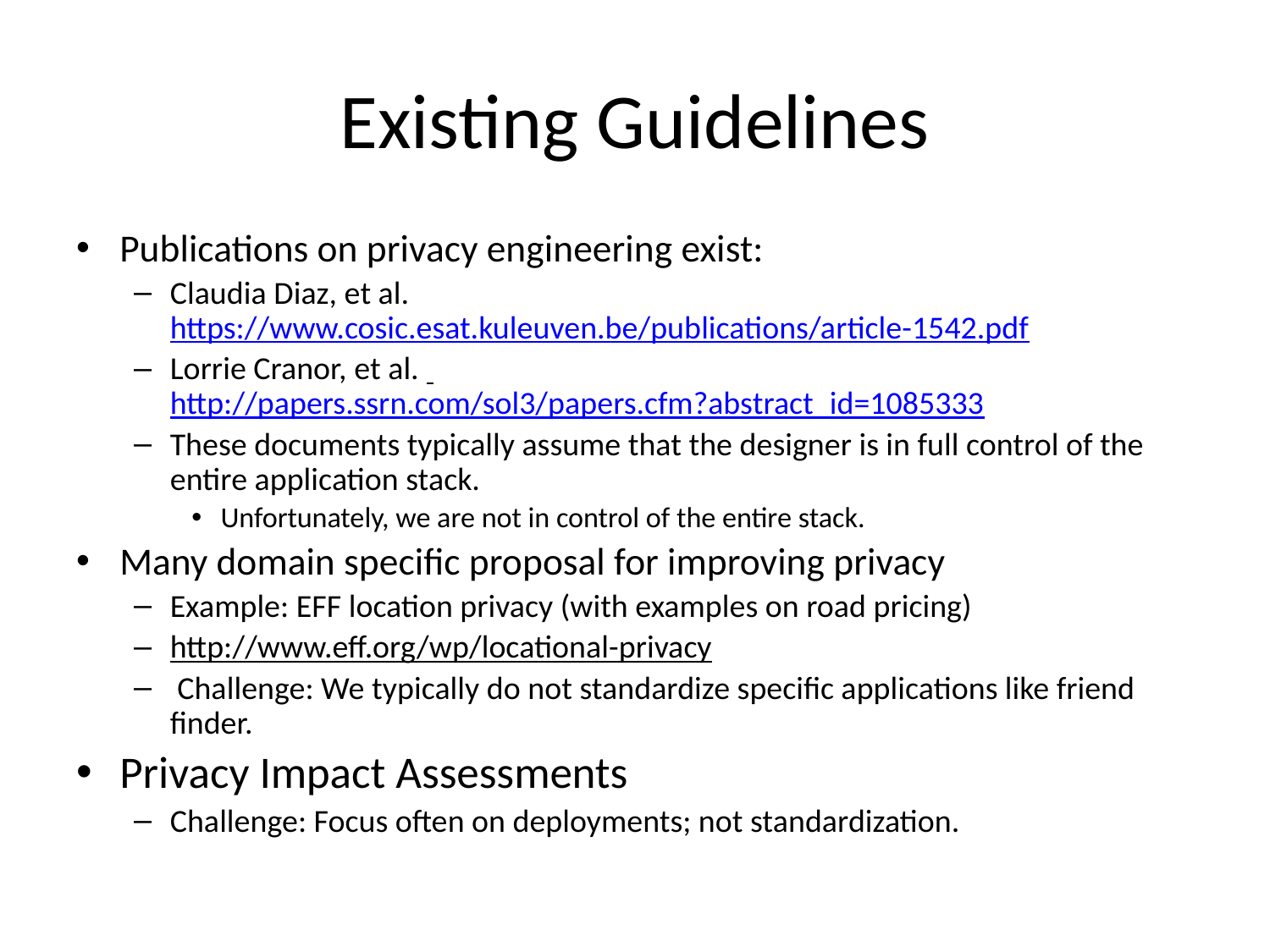

# Existing Guidelines
Publications on privacy engineering exist:
Claudia Diaz, et al. https://www.cosic.esat.kuleuven.be/publications/article-1542.pdf
Lorrie Cranor, et al.  http://papers.ssrn.com/sol3/papers.cfm?abstract_id=1085333
These documents typically assume that the designer is in full control of the entire application stack.
Unfortunately, we are not in control of the entire stack.
Many domain specific proposal for improving privacy
Example: EFF location privacy (with examples on road pricing)
http://www.eff.org/wp/locational-privacy
 Challenge: We typically do not standardize specific applications like friend finder.
Privacy Impact Assessments
Challenge: Focus often on deployments; not standardization.